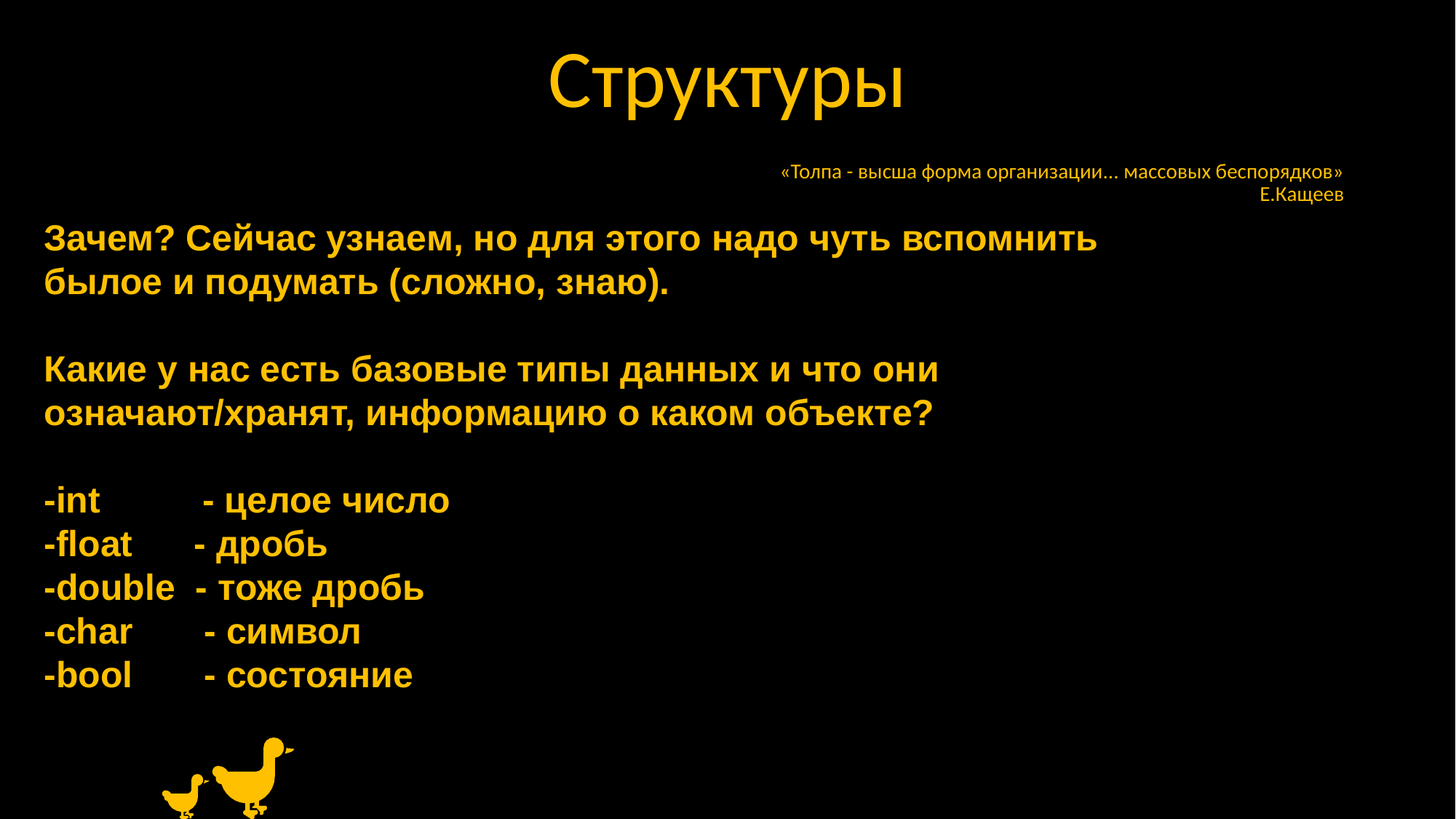

# Структуры
«Толпа - высша форма организации... массовых беспорядков»
				Е.Кащеев
Зачем? Сейчас узнаем, но для этого надо чуть вспомнить былое и подумать (сложно, знаю).

Какие у нас есть базовые типы данных и что они означают/хранят, информацию о каком объекте?

-int          - целое число
-float      - дробь
-double  - тоже дробь
-char       - символ
-bool       - состояние